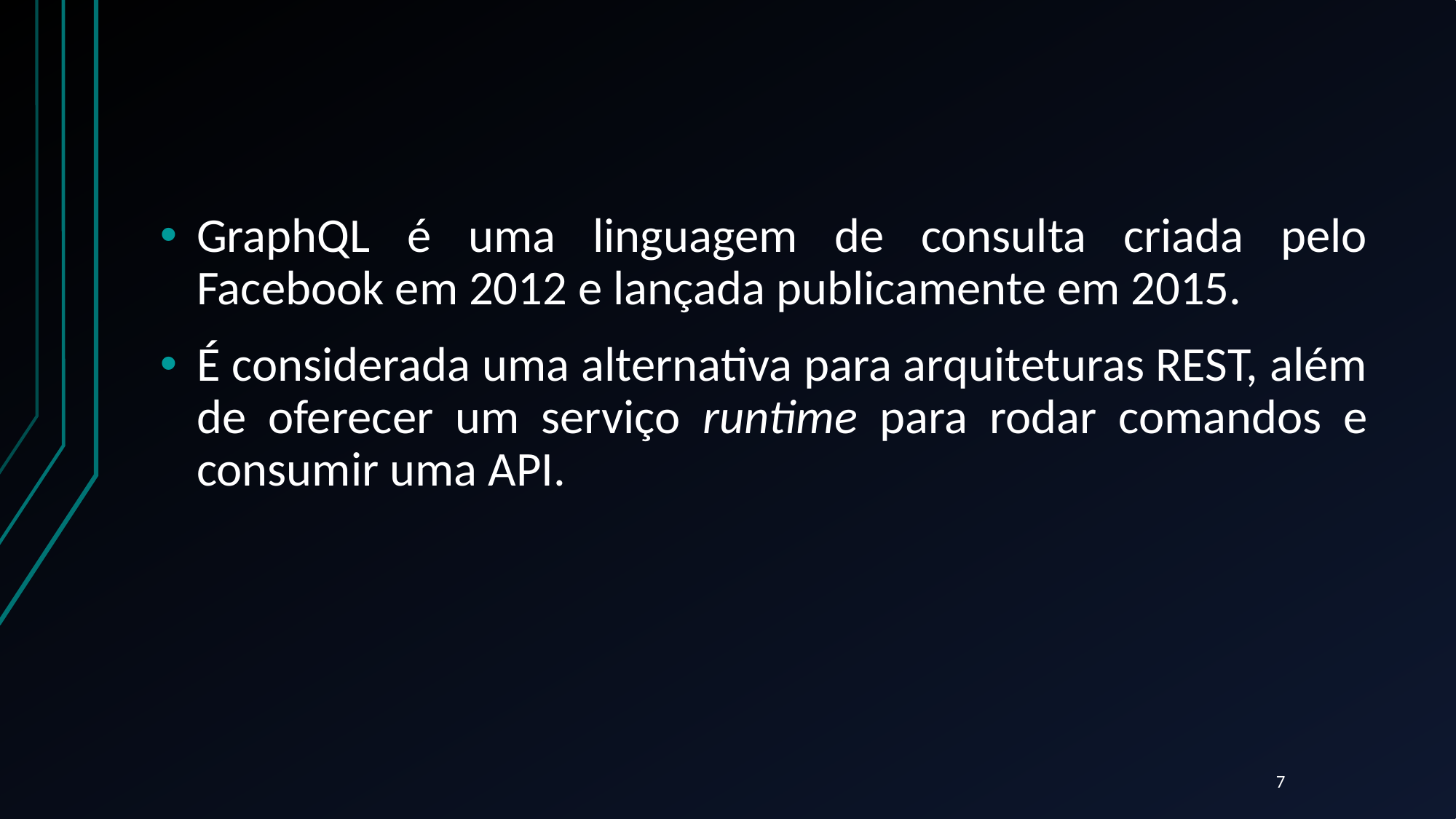

#
GraphQL é uma linguagem de consulta criada pelo Facebook em 2012 e lançada publicamente em 2015.
É considerada uma alternativa para arquiteturas REST, além de oferecer um serviço runtime para rodar comandos e consumir uma API.

7